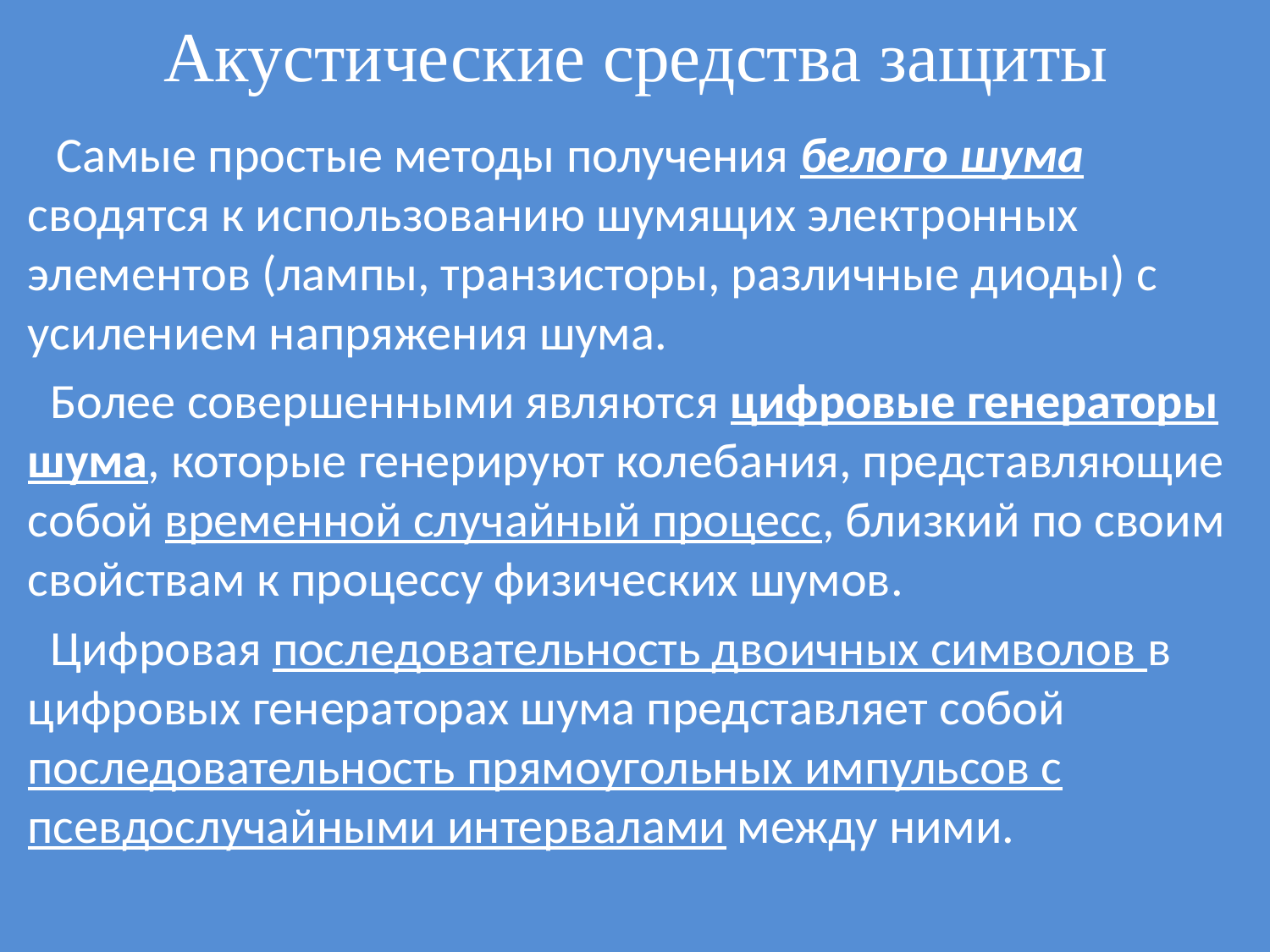

# Акустические средства защиты
   Самые простые методы получения белого шума сводятся к использованию шумящих электронных элементов (лампы, транзисторы, различные диоды) с усилением напряжения шума.
  Более совершенными являются цифровые генераторы шума, которые генерируют колебания, представляющие собой временной случайный процесс, близкий по своим свойствам к процессу физических шумов.
  Цифровая последовательность двоичных символов в цифровых генераторах шума представляет собой последовательность прямоугольных импульсов с псевдослучайными интервалами между ними.